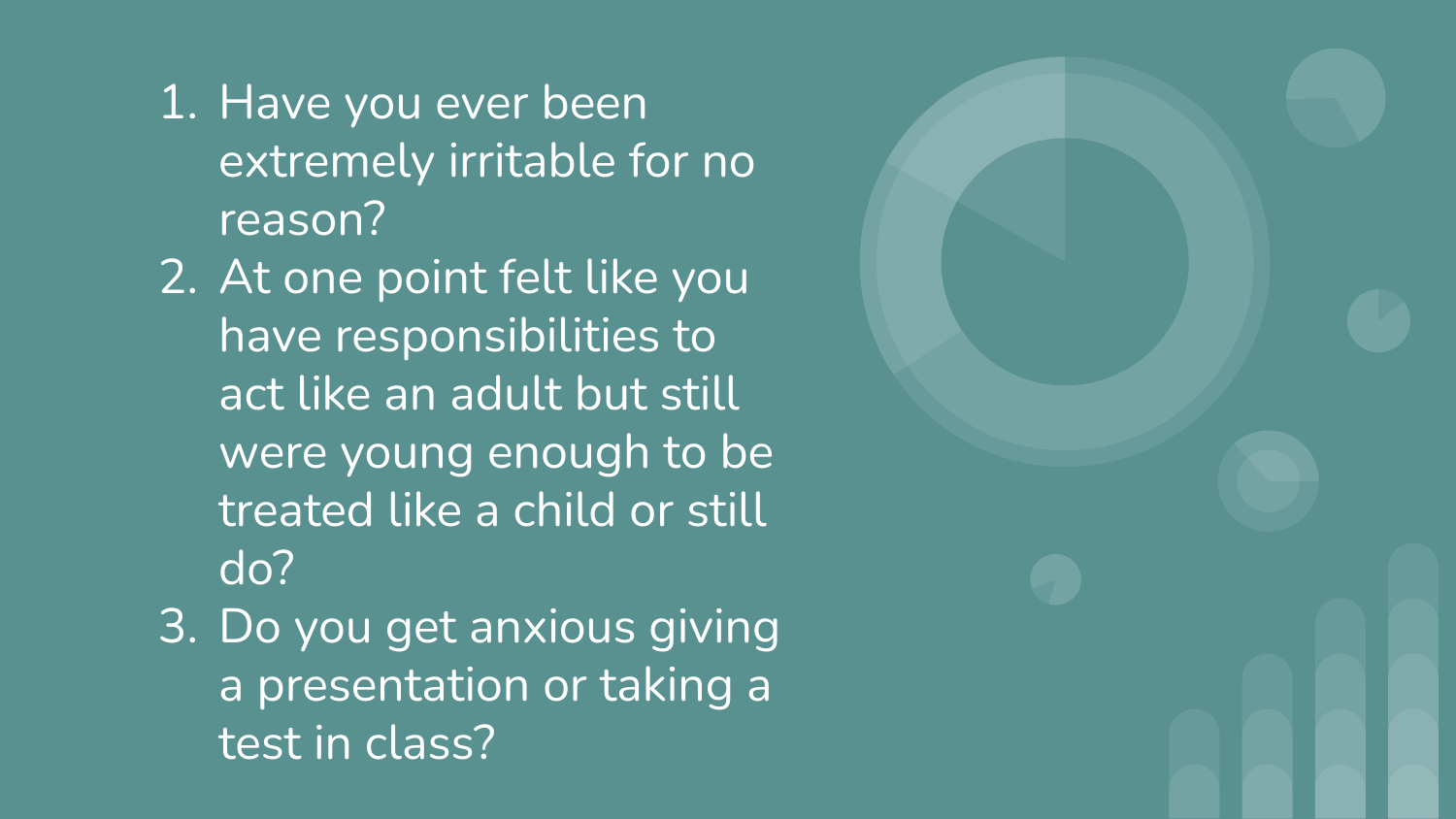

Have you ever been extremely irritable for no reason?
At one point felt like you have responsibilities to act like an adult but still were young enough to be treated like a child or still do?
Do you get anxious giving a presentation or taking a test in class?